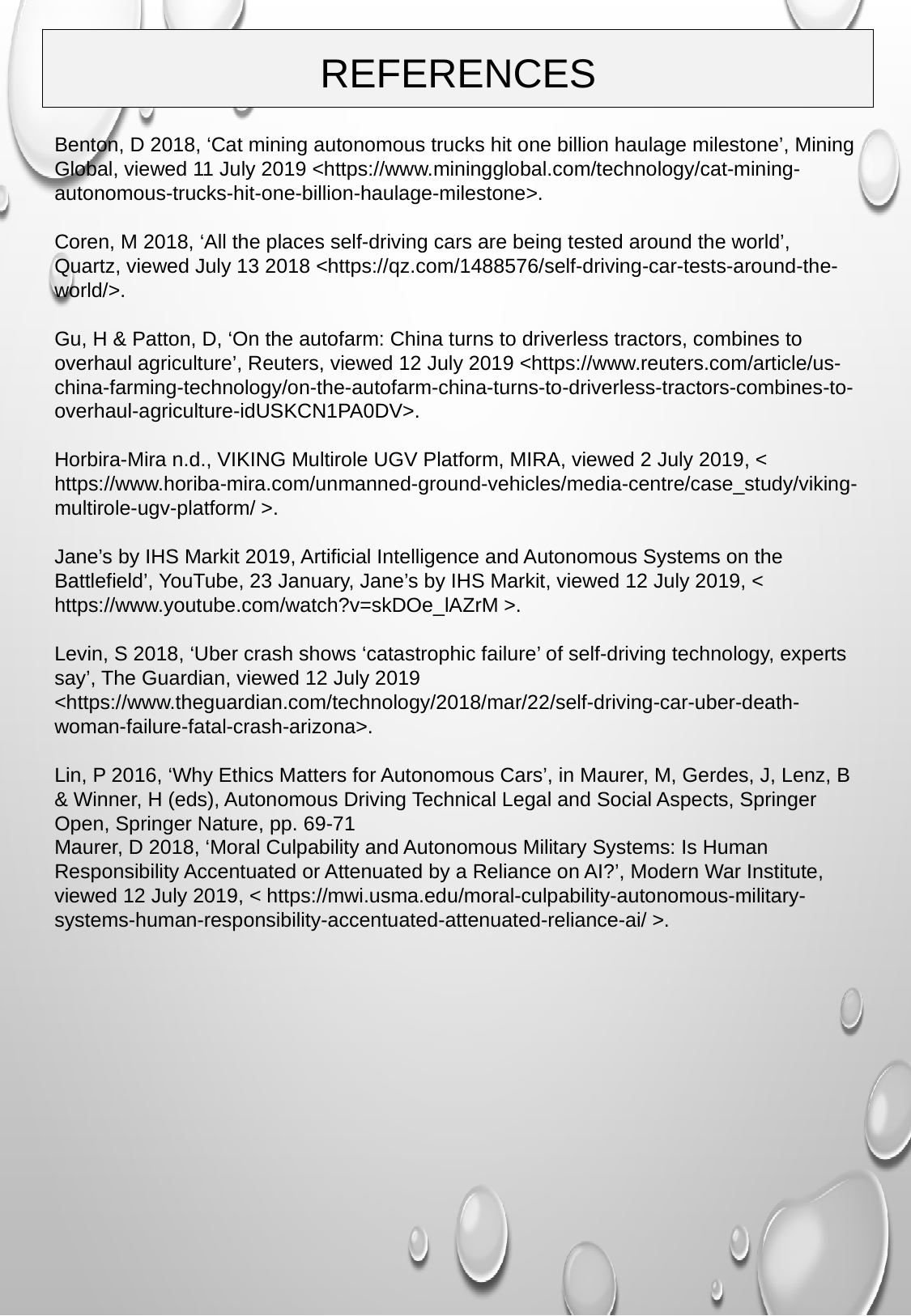

REFERENCES
Benton, D 2018, ‘Cat mining autonomous trucks hit one billion haulage milestone’, Mining Global, viewed 11 July 2019 <https://www.miningglobal.com/technology/cat-mining-autonomous-trucks-hit-one-billion-haulage-milestone>.

Coren, M 2018, ‘All the places self-driving cars are being tested around the world’, Quartz, viewed July 13 2018 <https://qz.com/1488576/self-driving-car-tests-around-the-world/>.

Gu, H & Patton, D, ‘On the autofarm: China turns to driverless tractors, combines to overhaul agriculture’, Reuters, viewed 12 July 2019 <https://www.reuters.com/article/us-china-farming-technology/on-the-autofarm-china-turns-to-driverless-tractors-combines-to-overhaul-agriculture-idUSKCN1PA0DV>.

Horbira-Mira n.d., VIKING Multirole UGV Platform, MIRA, viewed 2 July 2019, < https://www.horiba-mira.com/unmanned-ground-vehicles/media-centre/case_study/viking-multirole-ugv-platform/ >.

Jane’s by IHS Markit 2019, Artificial Intelligence and Autonomous Systems on the Battlefield’, YouTube, 23 January, Jane’s by IHS Markit, viewed 12 July 2019, < https://www.youtube.com/watch?v=skDOe_lAZrM >.

Levin, S 2018, ‘Uber crash shows ‘catastrophic failure’ of self-driving technology, experts say’, The Guardian, viewed 12 July 2019 <https://www.theguardian.com/technology/2018/mar/22/self-driving-car-uber-death-woman-failure-fatal-crash-arizona>.

Lin, P 2016, ‘Why Ethics Matters for Autonomous Cars’, in Maurer, M, Gerdes, J, Lenz, B & Winner, H (eds), Autonomous Driving Technical Legal and Social Aspects, Springer Open, Springer Nature, pp. 69-71
Maurer, D 2018, ‘Moral Culpability and Autonomous Military Systems: Is Human Responsibility Accentuated or Attenuated by a Reliance on AI?’, Modern War Institute, viewed 12 July 2019, < https://mwi.usma.edu/moral-culpability-autonomous-military-systems-human-responsibility-accentuated-attenuated-reliance-ai/ >.